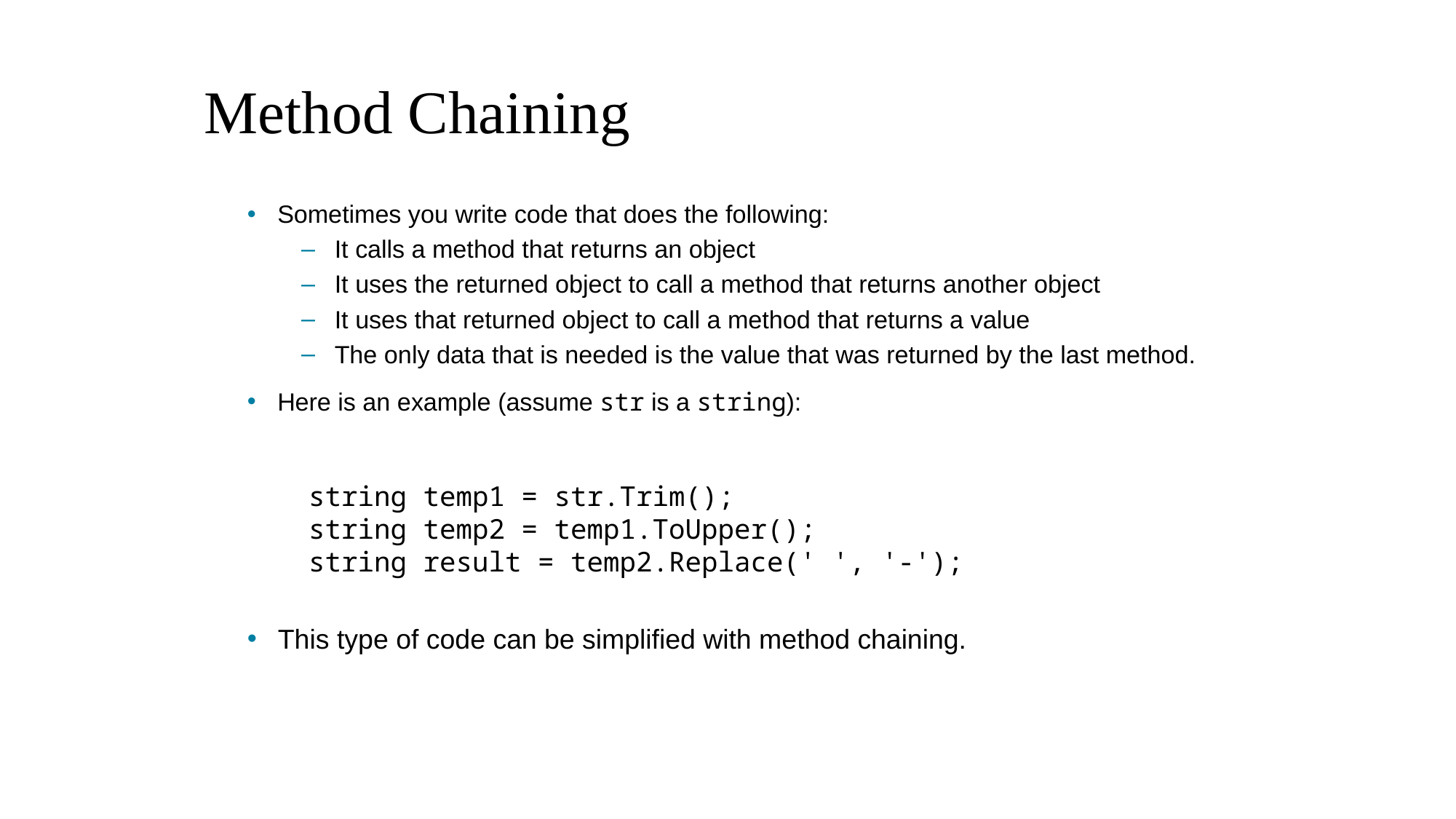

# Method Chaining
Sometimes you write code that does the following:
It calls a method that returns an object
It uses the returned object to call a method that returns another object
It uses that returned object to call a method that returns a value
The only data that is needed is the value that was returned by the last method.
Here is an example (assume str is a string):
string temp1 = str.Trim();
string temp2 = temp1.ToUpper();
string result = temp2.Replace(' ', '-');
This type of code can be simplified with method chaining.